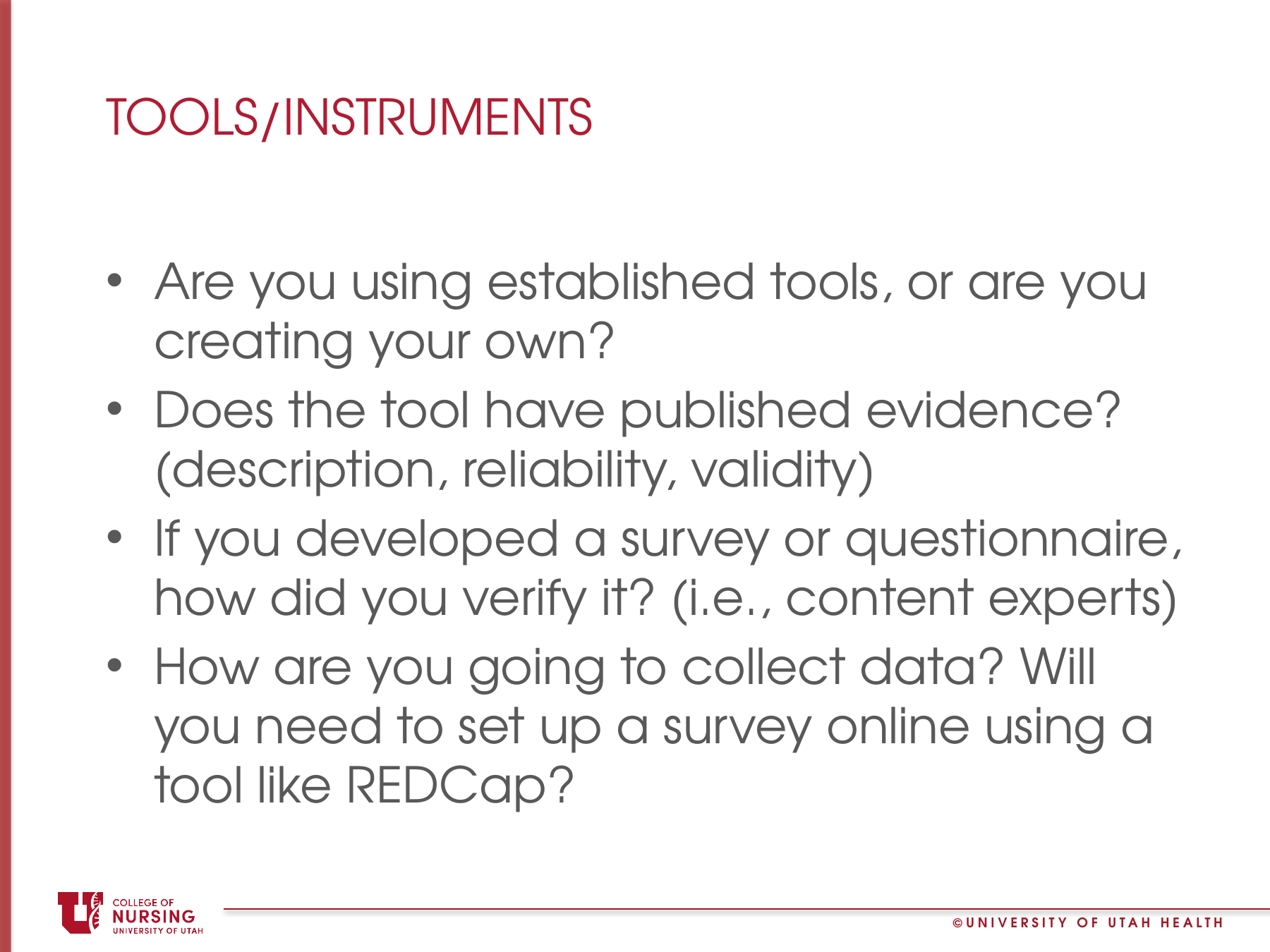

# Tools/instruments
Are you using established tools, or are you creating your own?
Does the tool have published evidence? (description, reliability, validity)
If you developed a survey or questionnaire, how did you verify it? (i.e., content experts)
How are you going to collect data? Will you need to set up a survey online using a tool like REDCap?